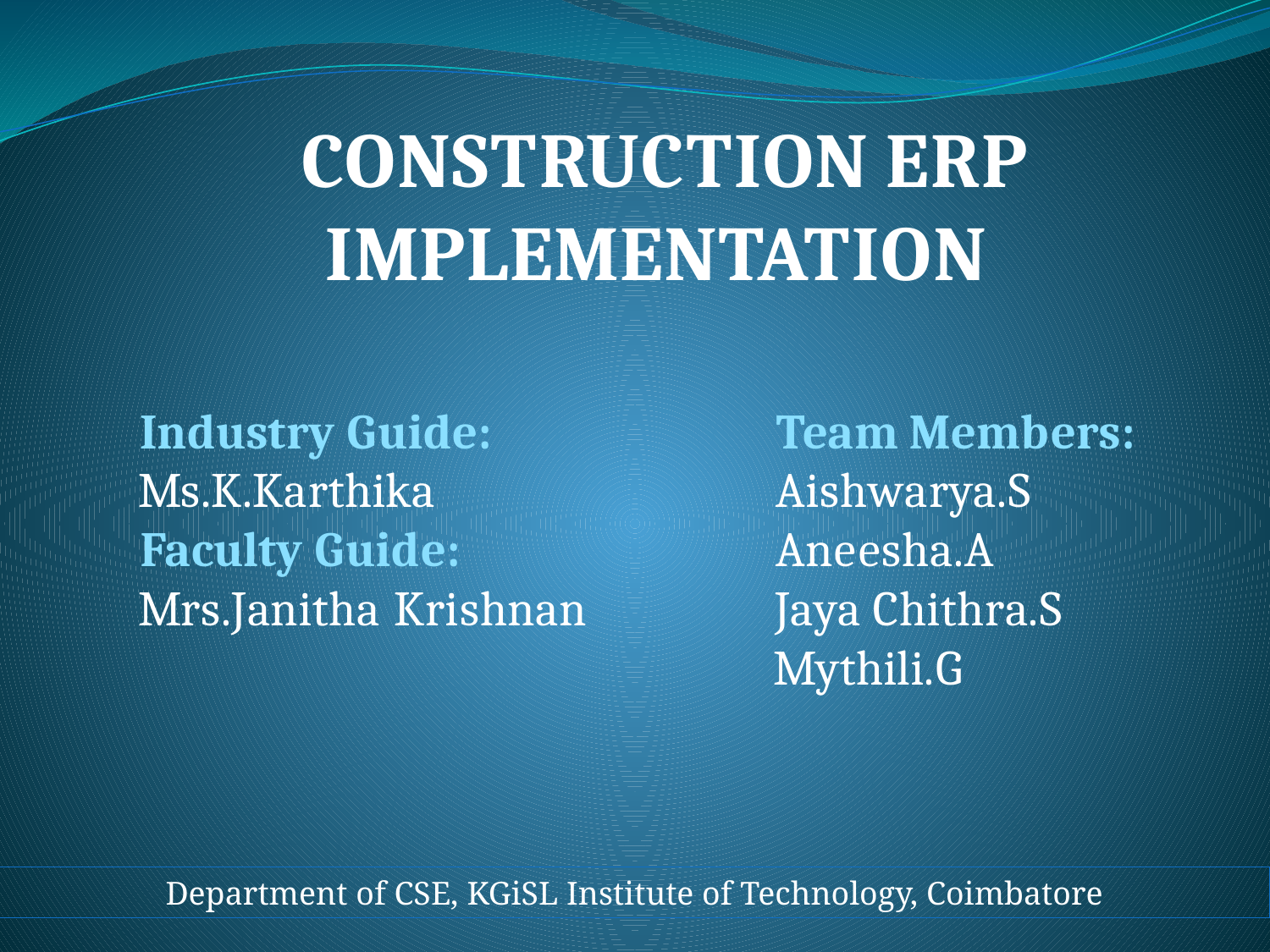

#
 CONSTRUCTION ERP IMPLEMENTATION

Industry Guide:			Team Members:
Ms.K.Karthika			Aishwarya.S
Faculty Guide:			Aneesha.A
Mrs.Janitha	Krishnan		Jaya Chithra.S
					Mythili.G

Department of CSE, KGiSL Institute of Technology, Coimbatore